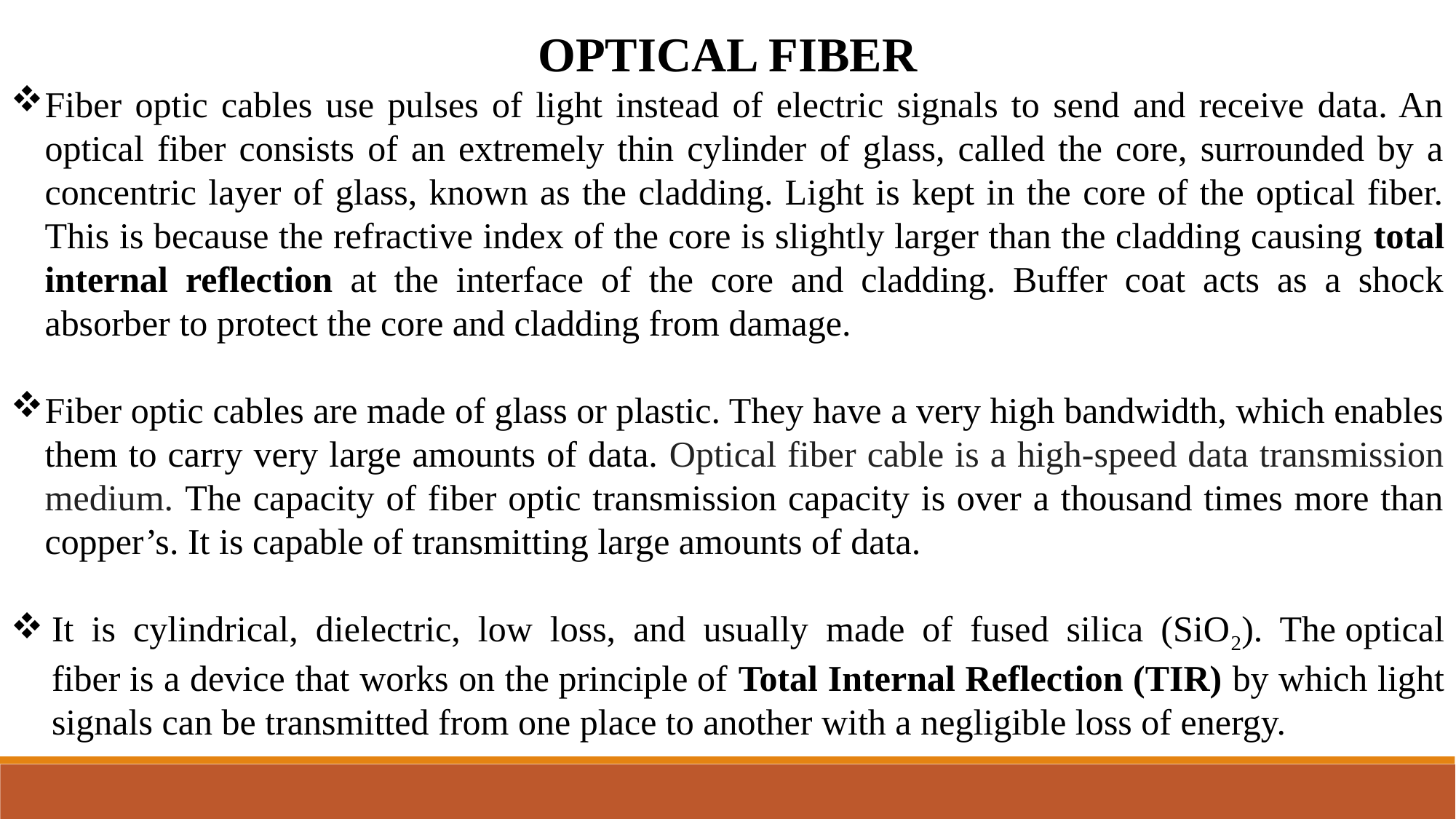

OPTICAL FIBER
Fiber optic cables use pulses of light instead of electric signals to send and receive data. An optical fiber consists of an extremely thin cylinder of glass, called the core, surrounded by a concentric layer of glass, known as the cladding. Light is kept in the core of the optical fiber. This is because the refractive index of the core is slightly larger than the cladding causing total internal reflection at the interface of the core and cladding. Buffer coat acts as a shock absorber to protect the core and cladding from damage.

Fiber optic cables are made of glass or plastic. They have a very high bandwidth, which enables them to carry very large amounts of data. Optical fiber cable is a high-speed data transmission medium. The capacity of fiber optic transmission capacity is over a thousand times more than copper’s. It is capable of transmitting large amounts of data.

It is cylindrical, dielectric, low loss, and usually made of fused silica (SiO2). The optical fiber is a device that works on the principle of Total Internal Reflection (TIR) by which light signals can be transmitted from one place to another with a negligible loss of energy.